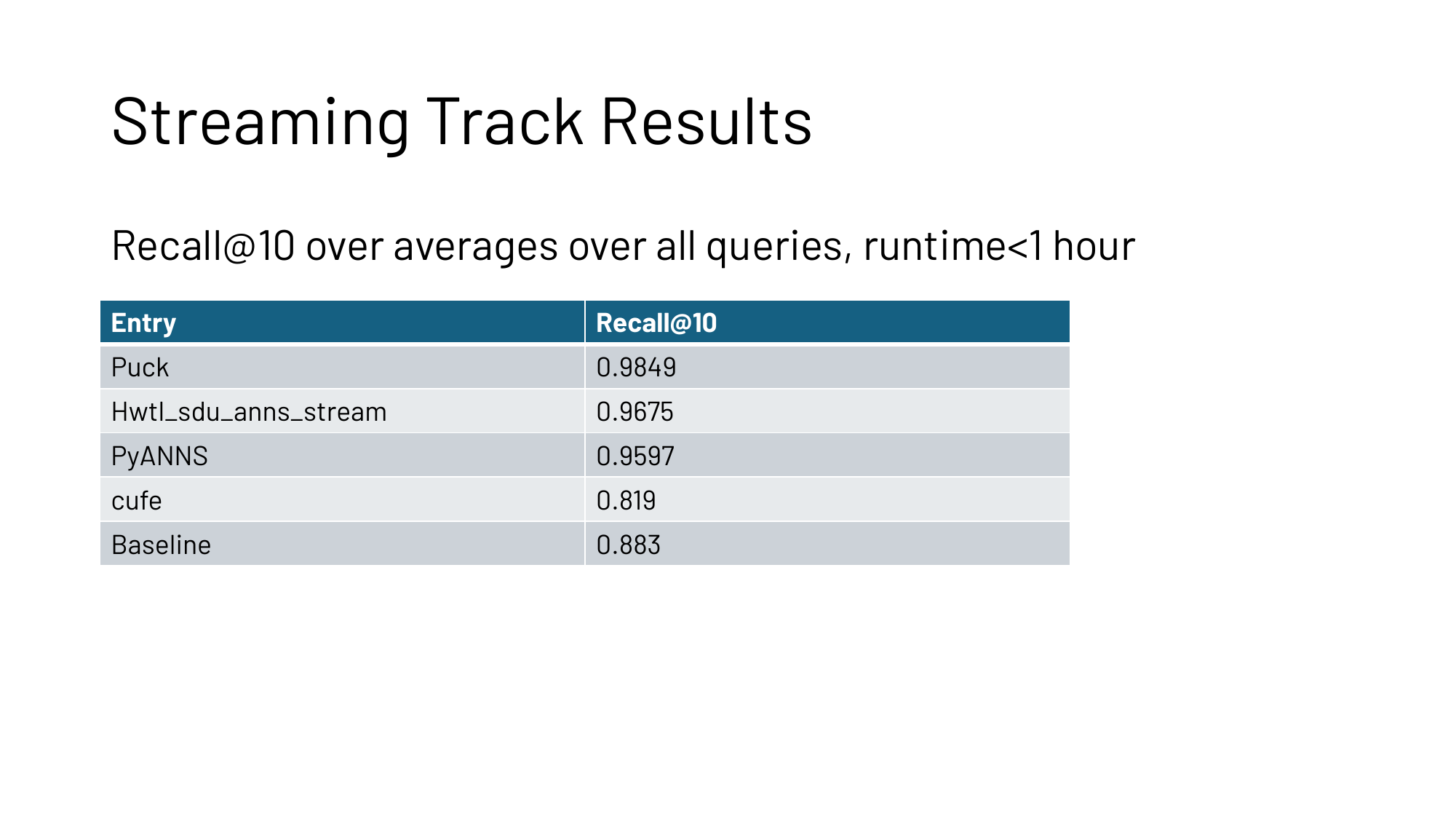

# Streaming Track Results
Recall@10 over averages over all queries, runtime<1 hour
| Entry | Recall@10 |
| --- | --- |
| Puck | 0.9849 |
| Hwtl\_sdu\_anns\_stream | 0.9675 |
| PyANNS | 0.9597 |
| cufe | 0.819 |
| Baseline | 0.883 |